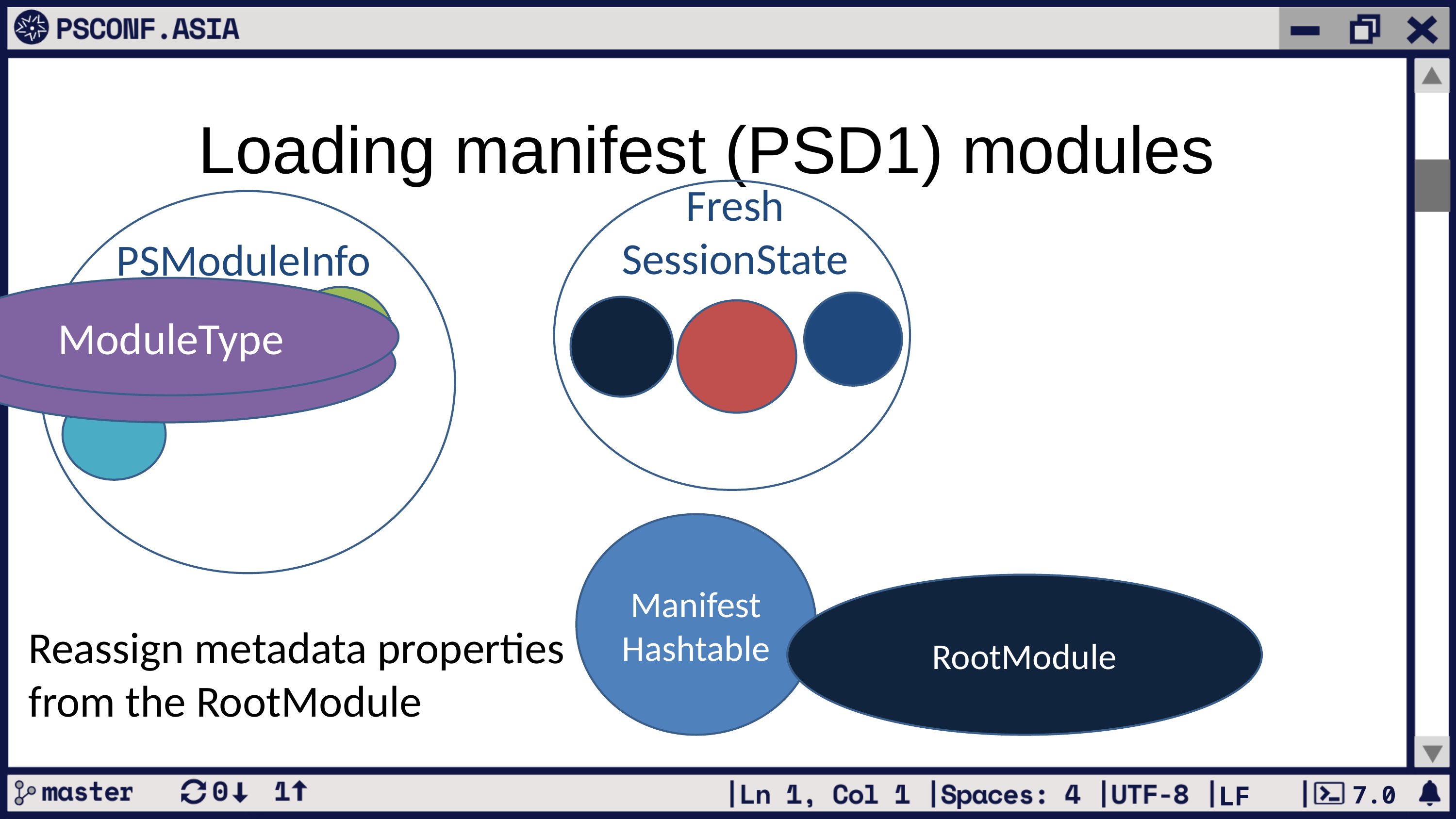

# Loading manifest (PSD1) modules
Fresh
SessionState

PSModuleInfo
ModuleType

Path

Manifest
Hashtable
RootModule
Reassign metadata properties from the RootModule
7.0
LF